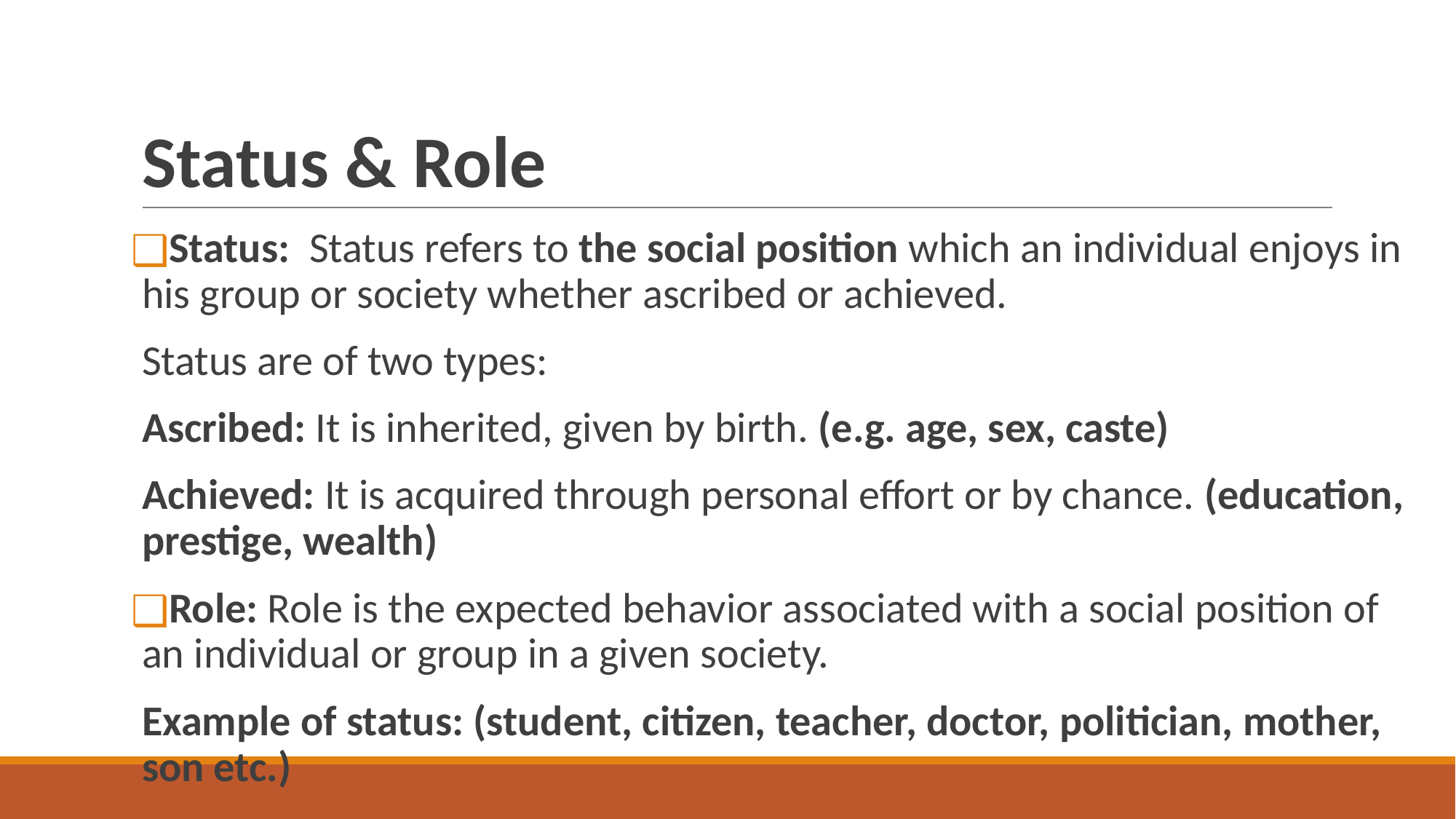

# Status & Role
Status:  Status refers to the social position which an individual enjoys in his group or society whether ascribed or achieved.
Status are of two types:
Ascribed: It is inherited, given by birth. (e.g. age, sex, caste)
Achieved: It is acquired through personal effort or by chance. (education, prestige, wealth)
Role: Role is the expected behavior associated with a social position of an individual or group in a given society.
Example of status: (student, citizen, teacher, doctor, politician, mother, son etc.)